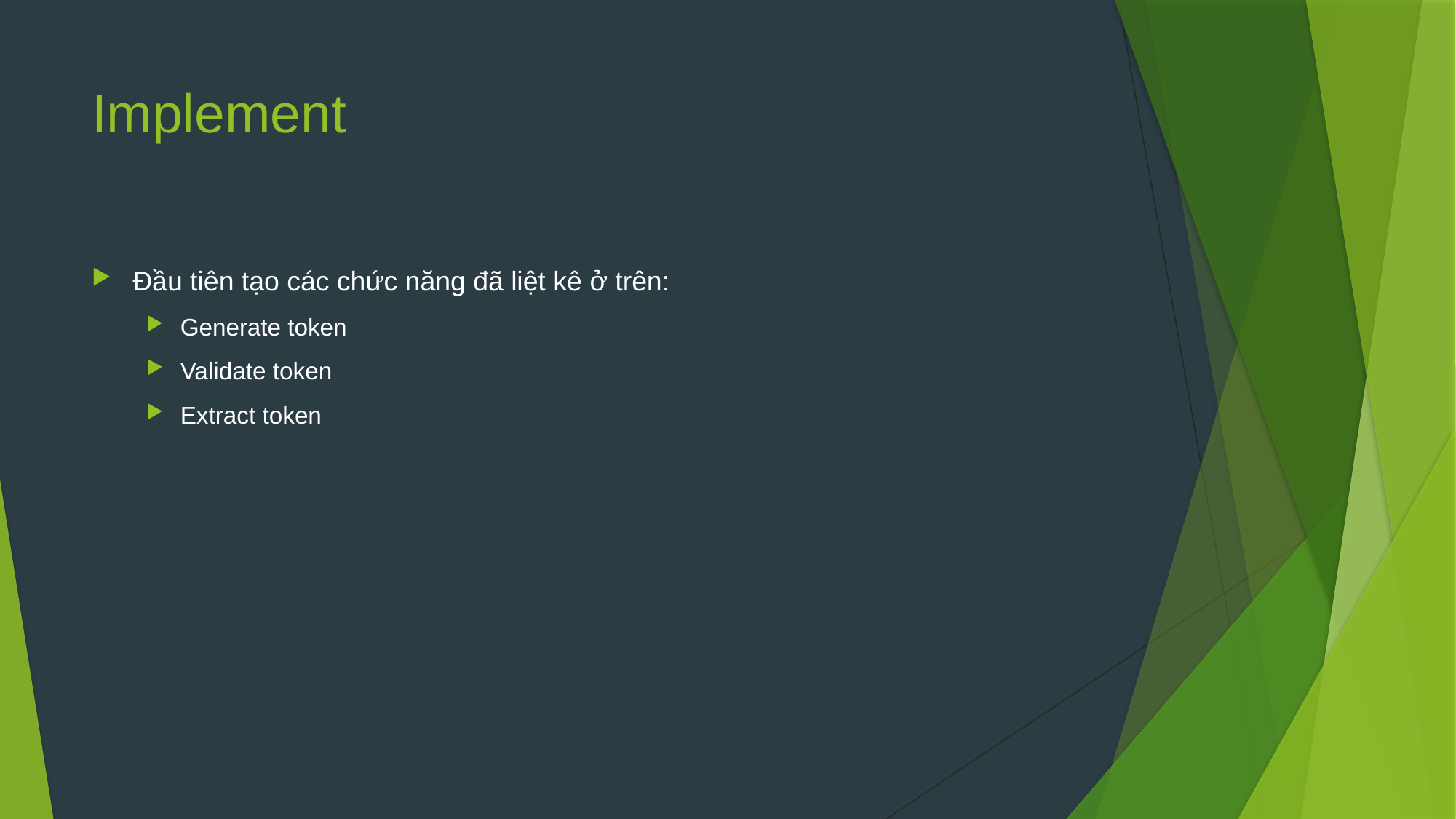

# Implement
Đầu tiên tạo các chức năng đã liệt kê ở trên:
Generate token
Validate token
Extract token